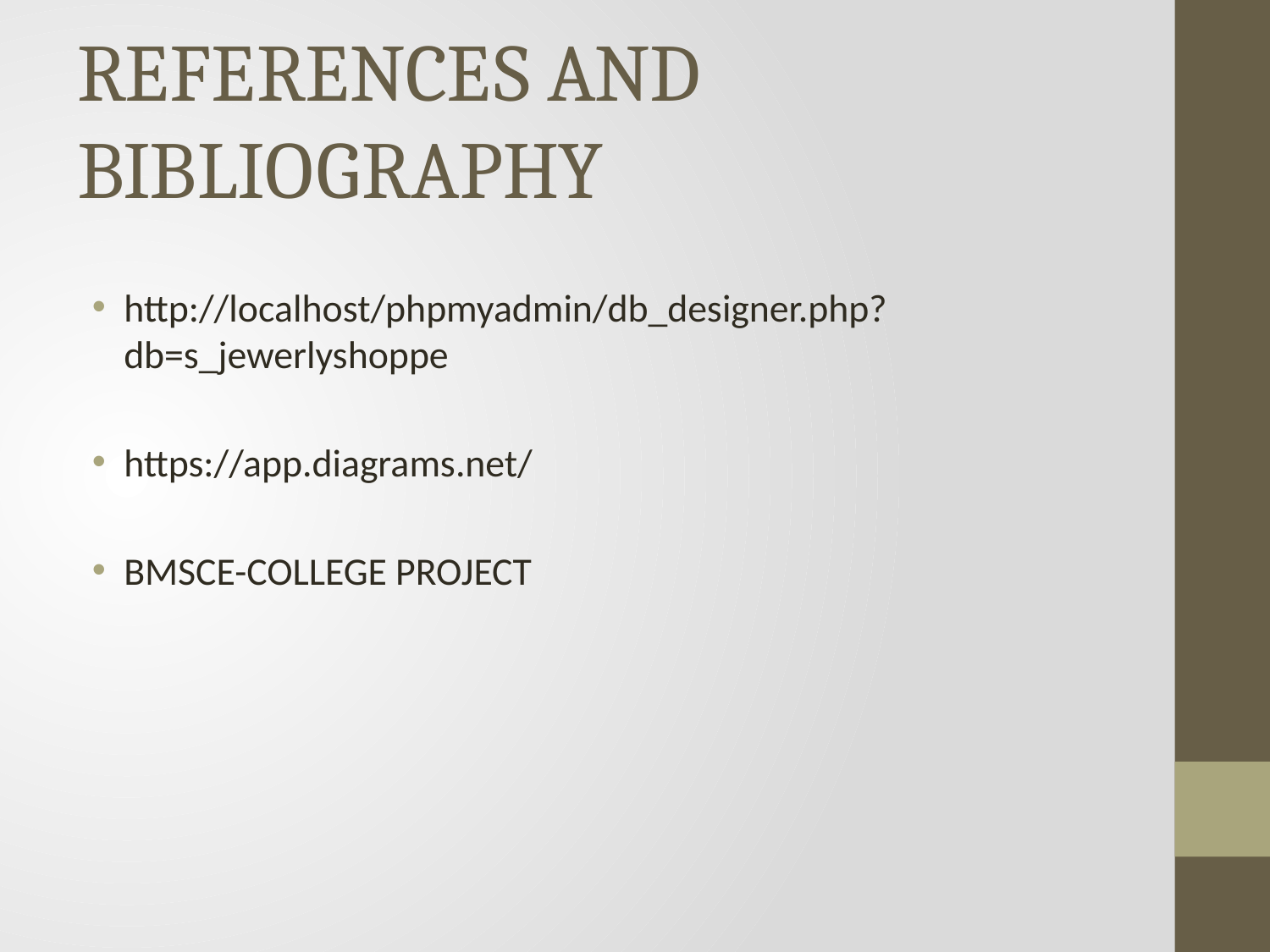

# REFERENCES AND BIBLIOGRAPHY

http://localhost/phpmyadmin/db_designer.php?db=s_jewerlyshoppe

https://app.diagrams.net/

BMSCE-COLLEGE PROJECT